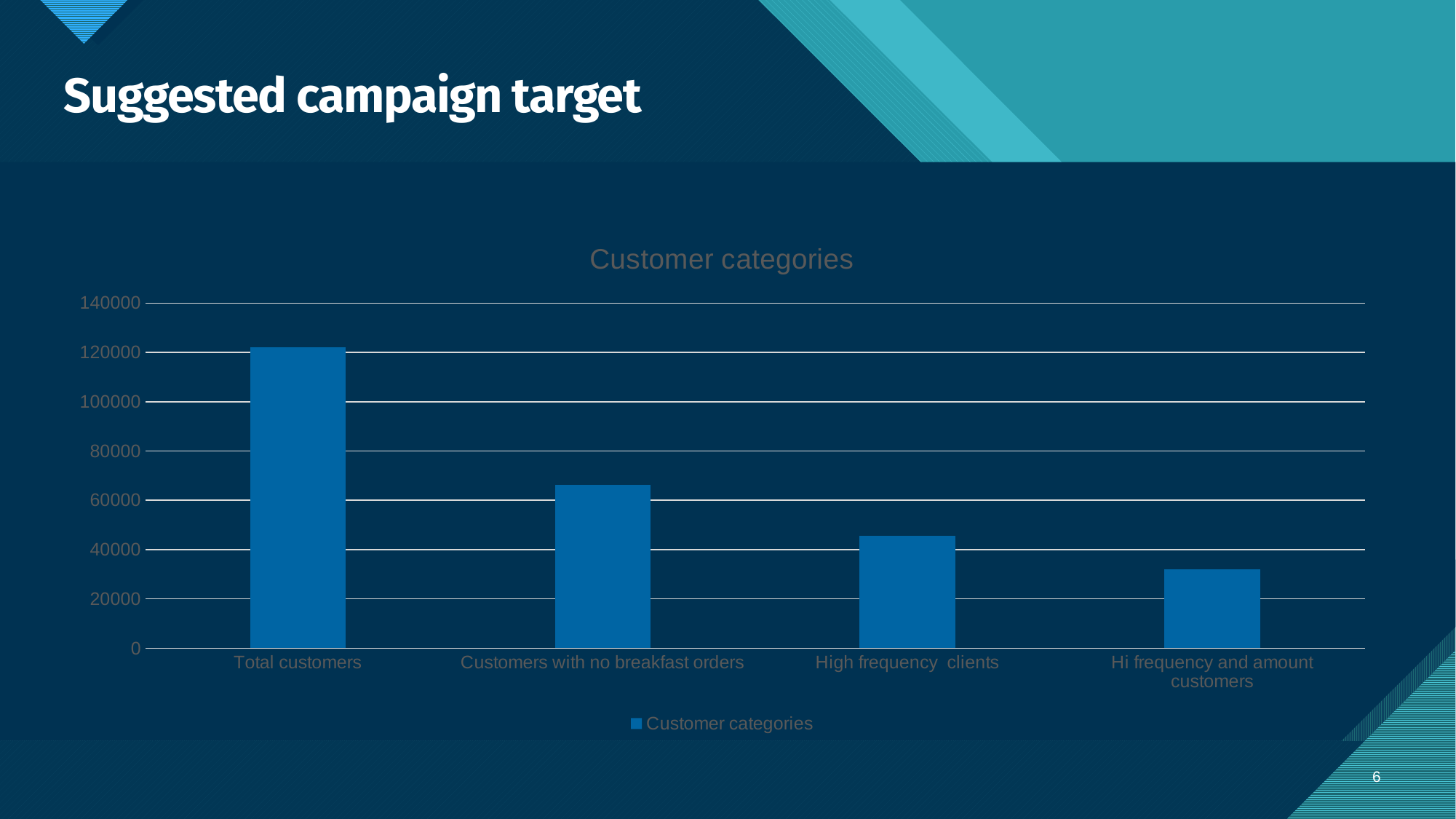

# Suggested campaign target

### Chart:

| Category | Customer categories |
|---|---|
| Total customers | 121943.0 |
| Customers with no breakfast orders | 66109.0 |
| High frequency  clients | 45625.0 |
| Hi frequency and amount customers | 32046.0 |
6